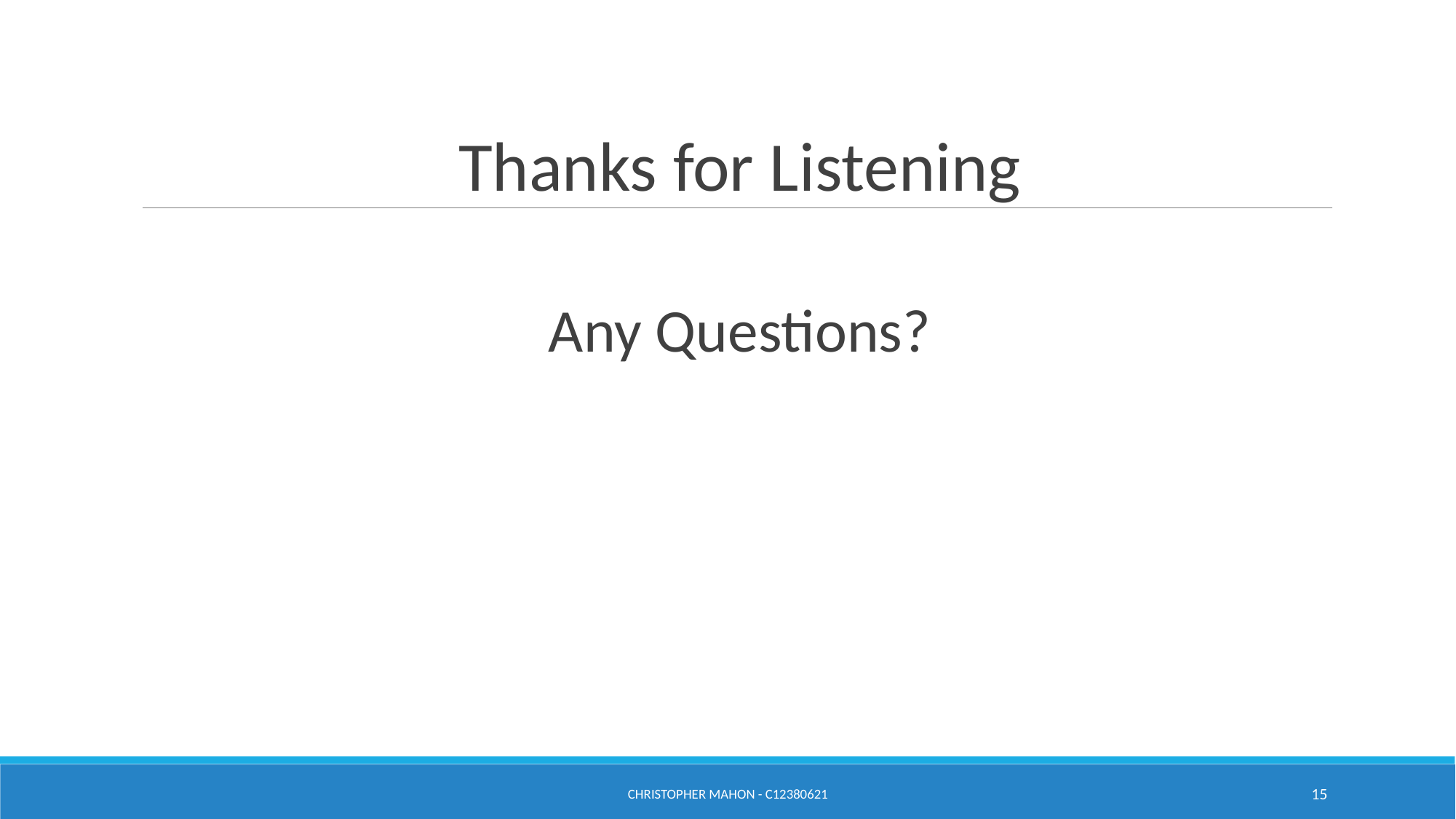

Thanks for Listening

Any Questions?
Christopher Mahon - C12380621
15